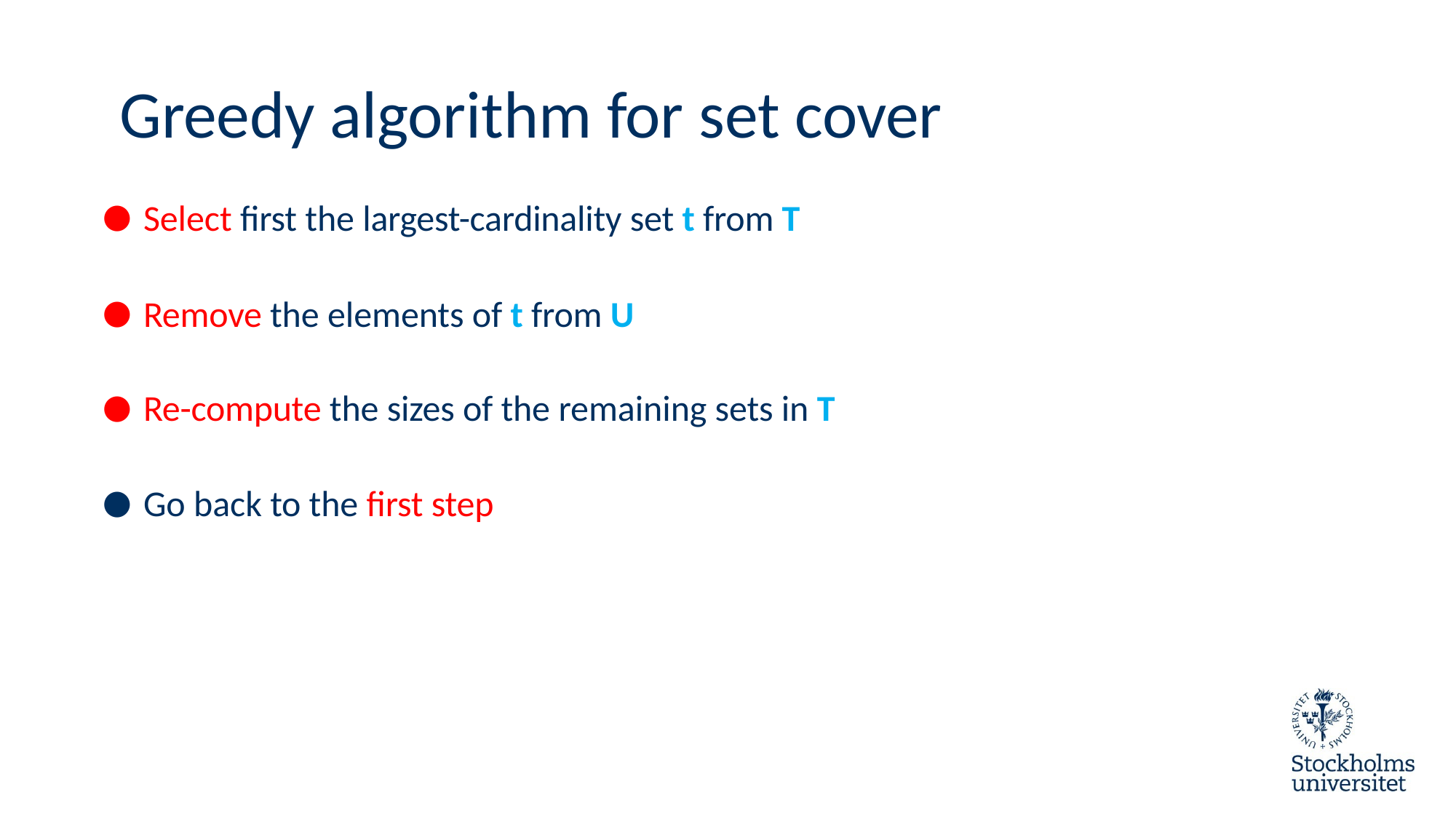

# Greedy algorithm for set cover
Select first the largest-cardinality set t from T

Remove the elements of t from U

Re-compute the sizes of the remaining sets in T

Go back to the first step